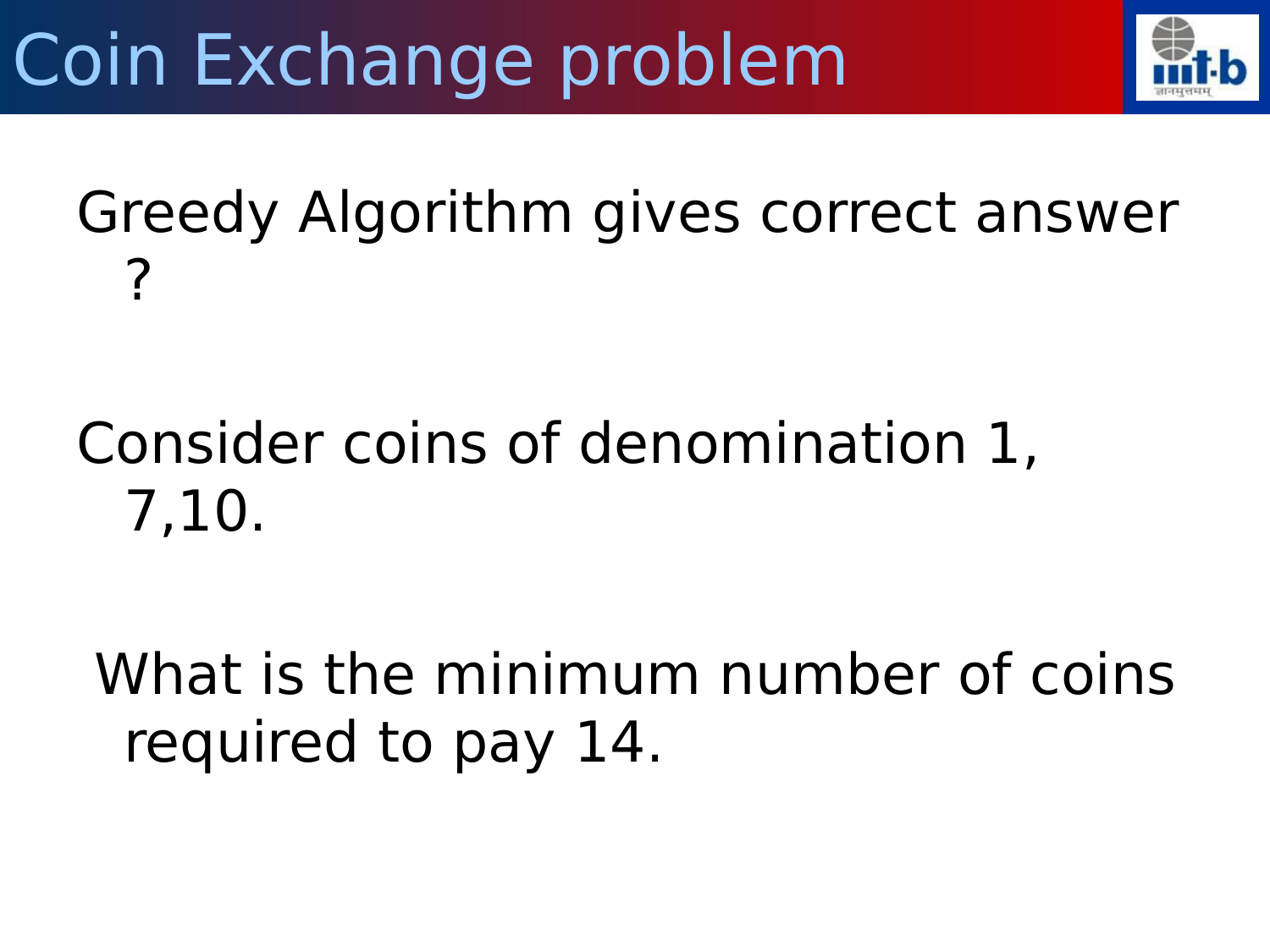

Coin Exchange problem
Greedy Algorithm gives correct answer ?

Consider coins of denomination 1, 7,10.

 What is the minimum number of coins required to pay 14.